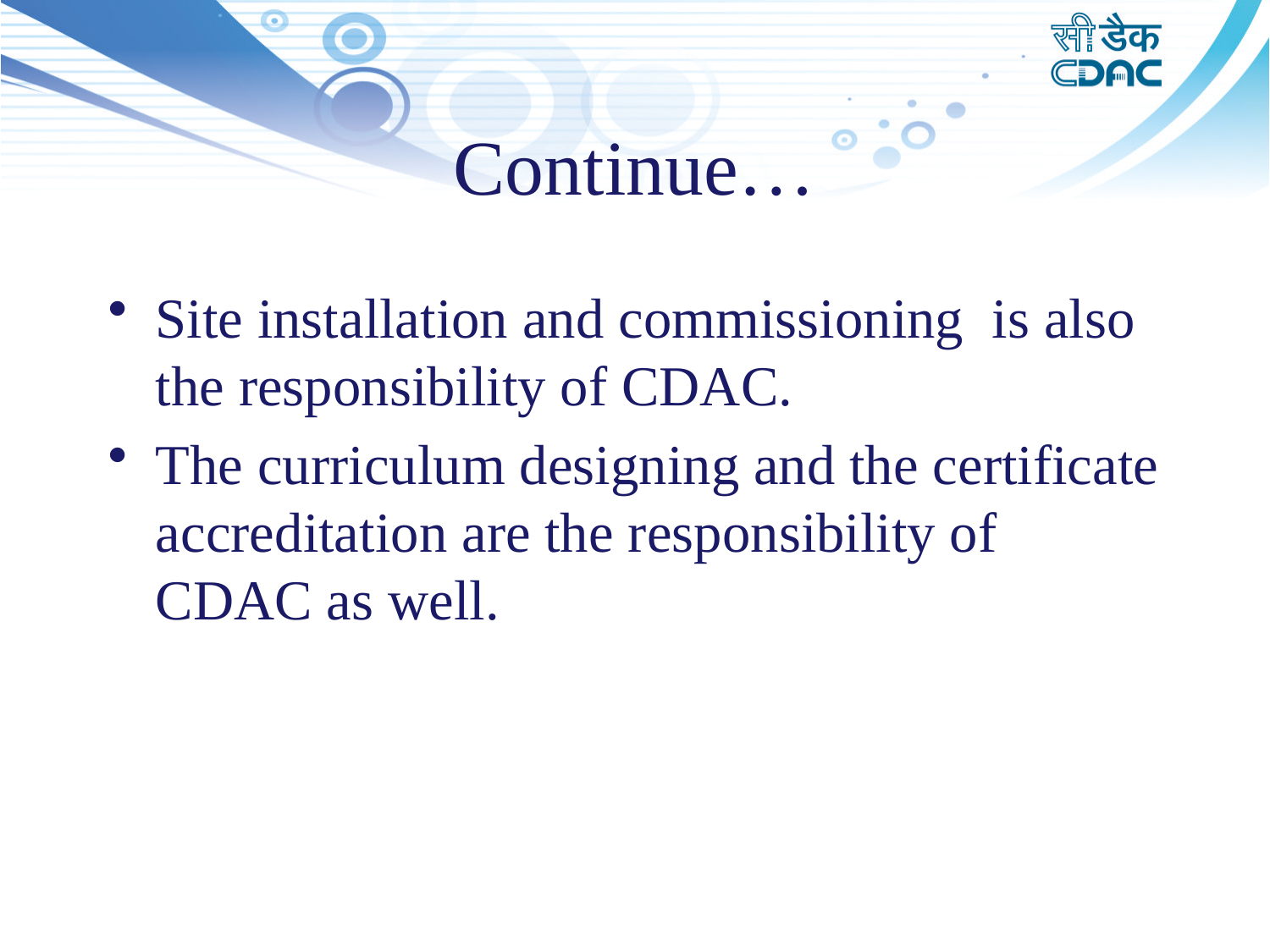

# Continue…
Site installation and commissioning  is also the responsibility of CDAC.
The curriculum designing and the certificate accreditation are the responsibility of CDAC as well.